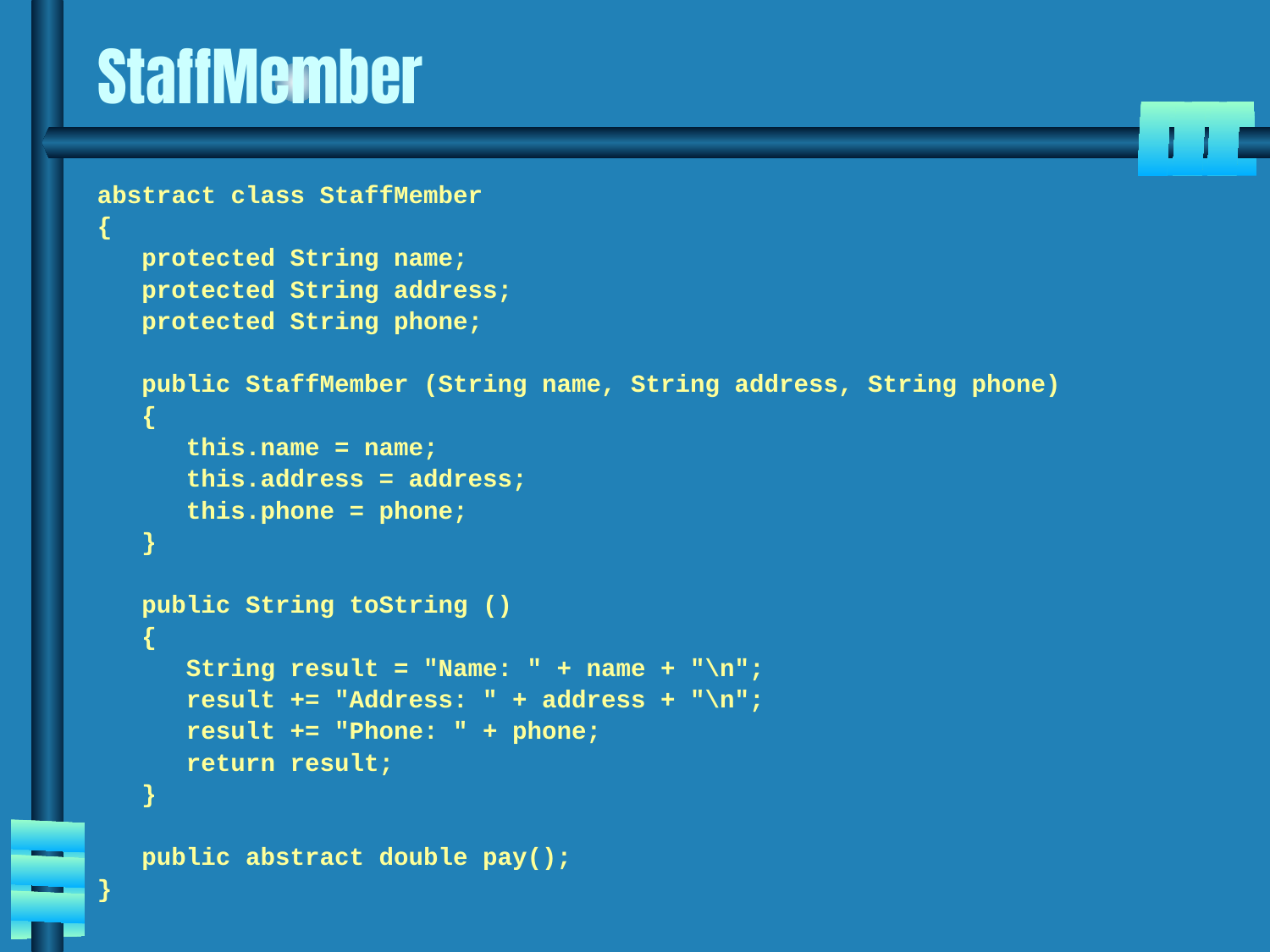

# StaffMember
abstract class StaffMember
{
   protected String name;
   protected String address;
   protected String phone;

   public StaffMember (String name, String address, String phone)
   {
      this.name = name;
      this.address = address;
      this.phone = phone;
   }

   public String toString ()
   {
      String result = "Name: " + name + "\n";
      result += "Address: " + address + "\n";
      result += "Phone: " + phone;
      return result;
   }

   public abstract double pay();
}